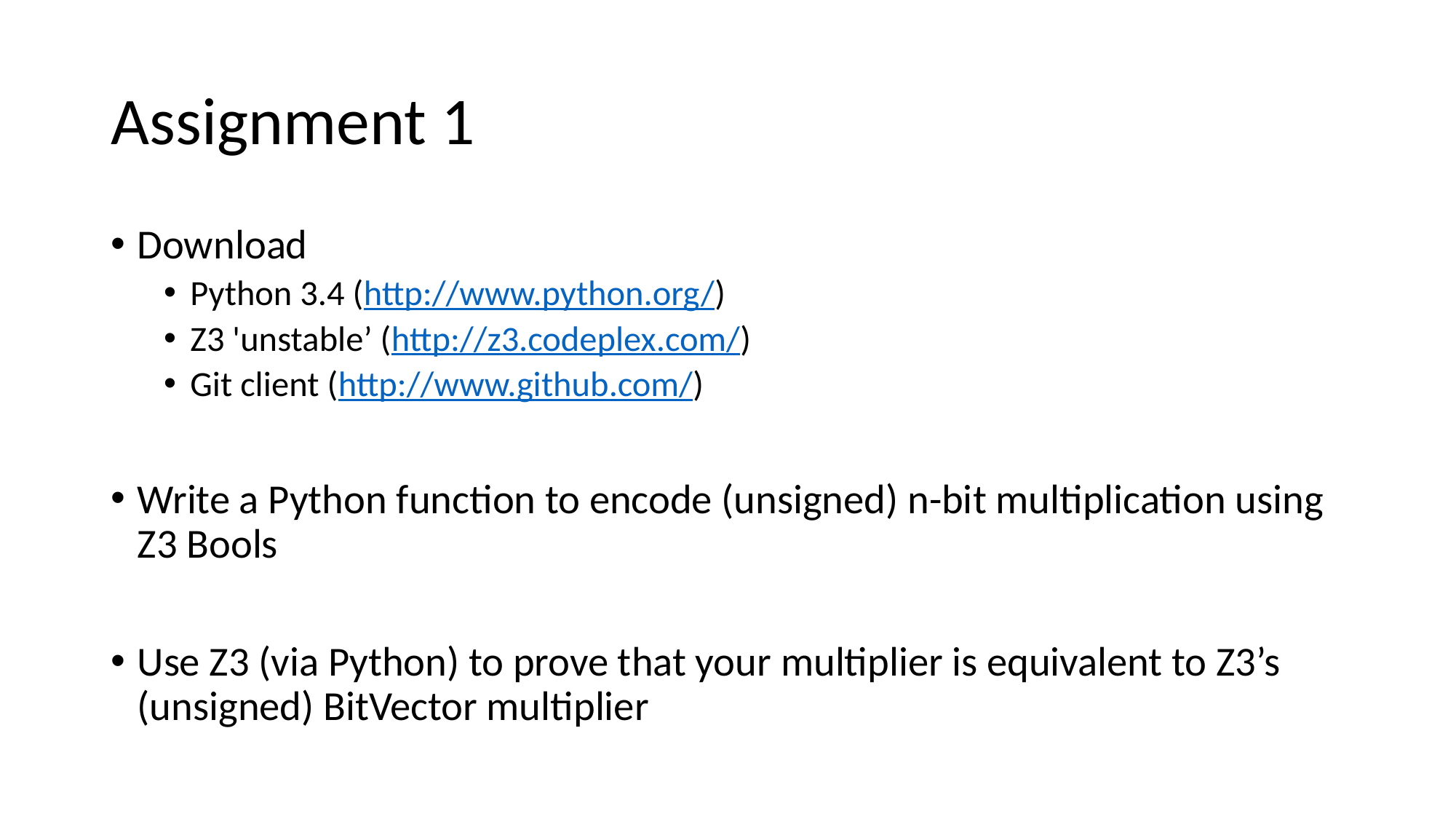

# Assignment 1
Download
Python 3.4 (http://www.python.org/)
Z3 'unstable’ (http://z3.codeplex.com/)
Git client (http://www.github.com/)

Write a Python function to encode (unsigned) n-bit multiplication using Z3 Bools

Use Z3 (via Python) to prove that your multiplier is equivalent to Z3’s (unsigned) BitVector multiplier